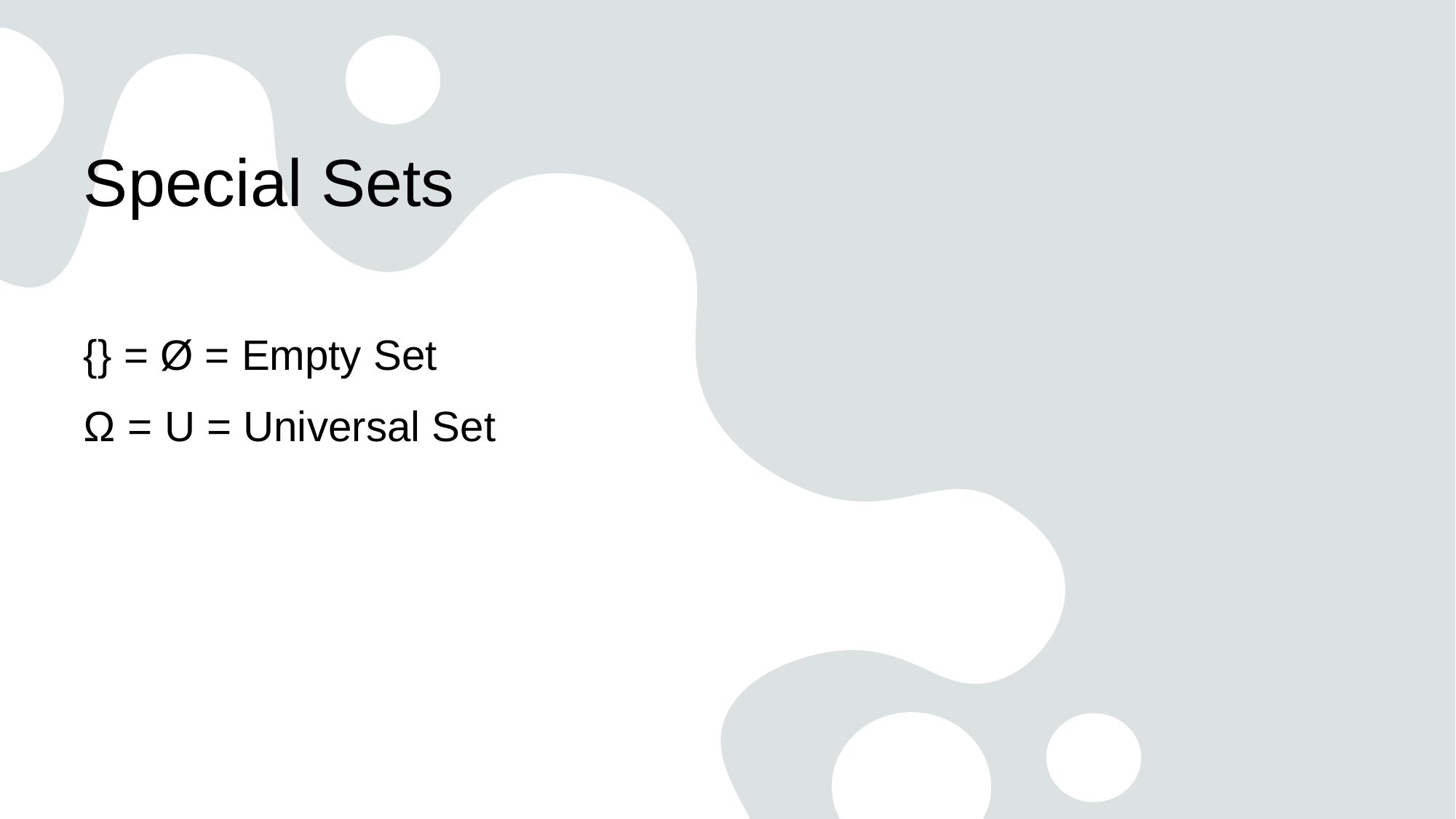

# Special Sets

{} = Ø = Empty Set
Ω = U = Universal Set